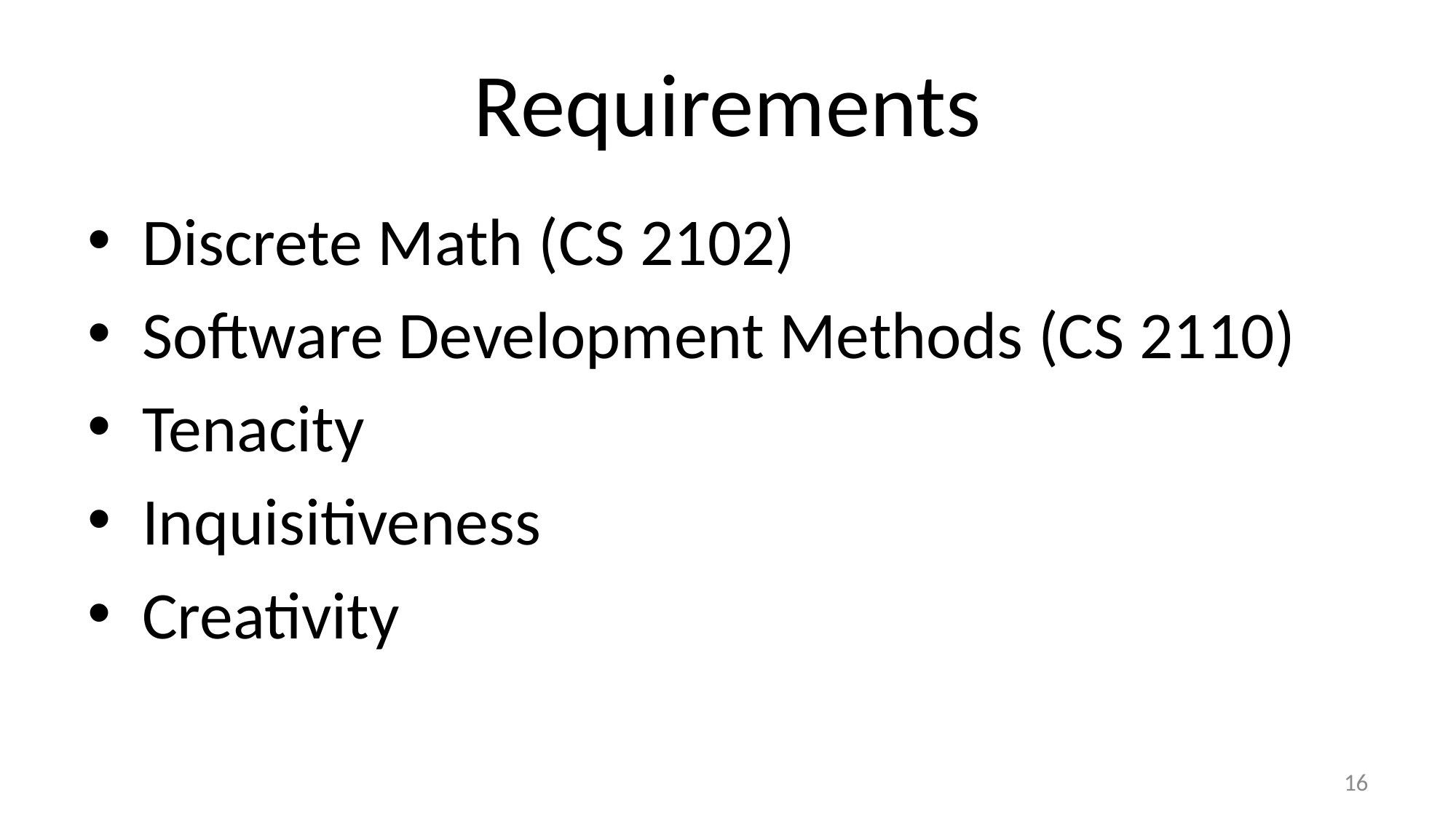

# Requirements
Discrete Math (CS 2102)
Software Development Methods (CS 2110)
Tenacity
Inquisitiveness
Creativity
16